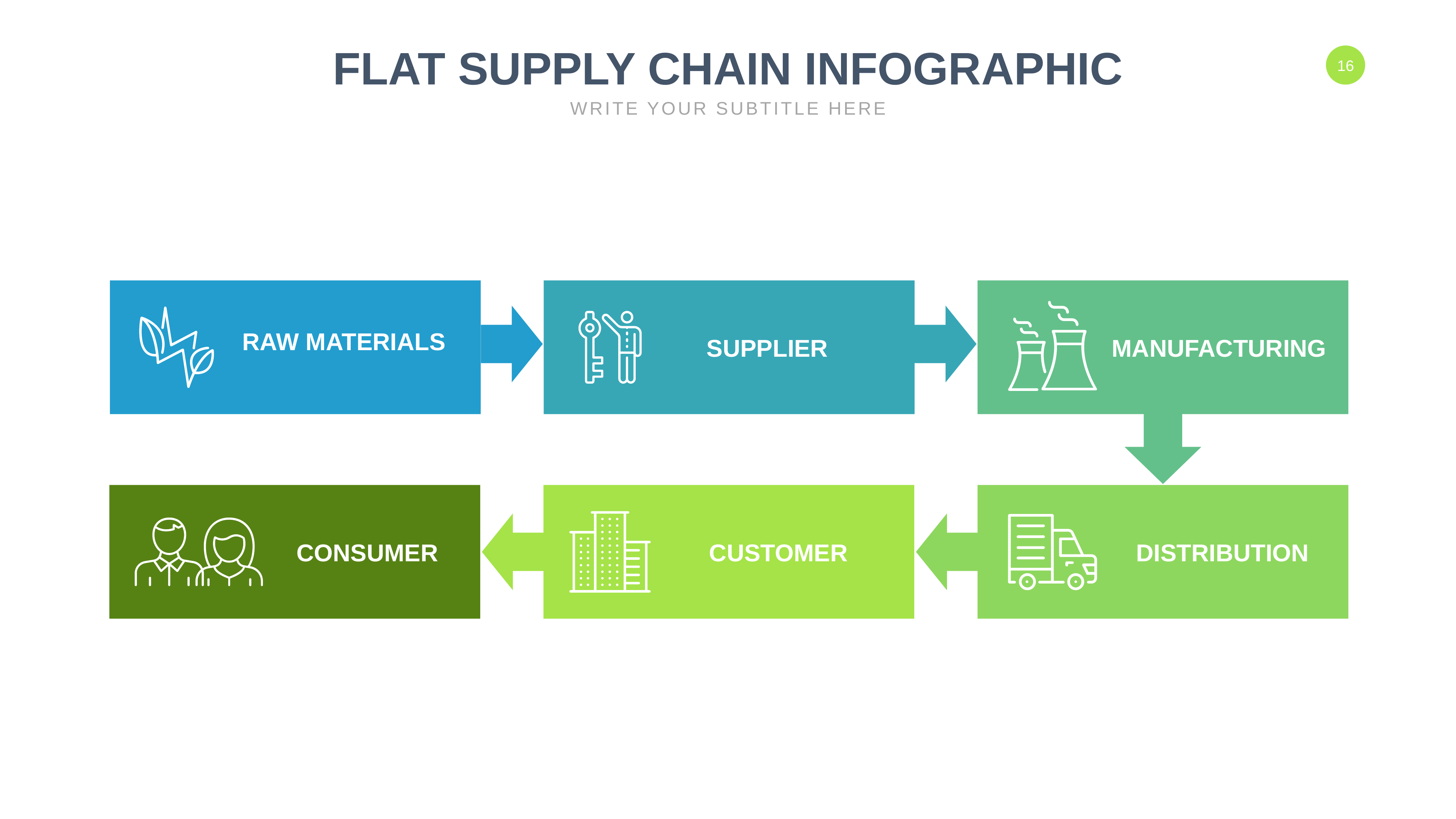

FLAT SUPPLY CHAIN INFOGRAPHIC
WRITE YOUR SUBTITLE HERE

RAW MATERIALS
MANUFACTURING
SUPPLIER

DISTRIBUTION
CUSTOMER
CONSUMER